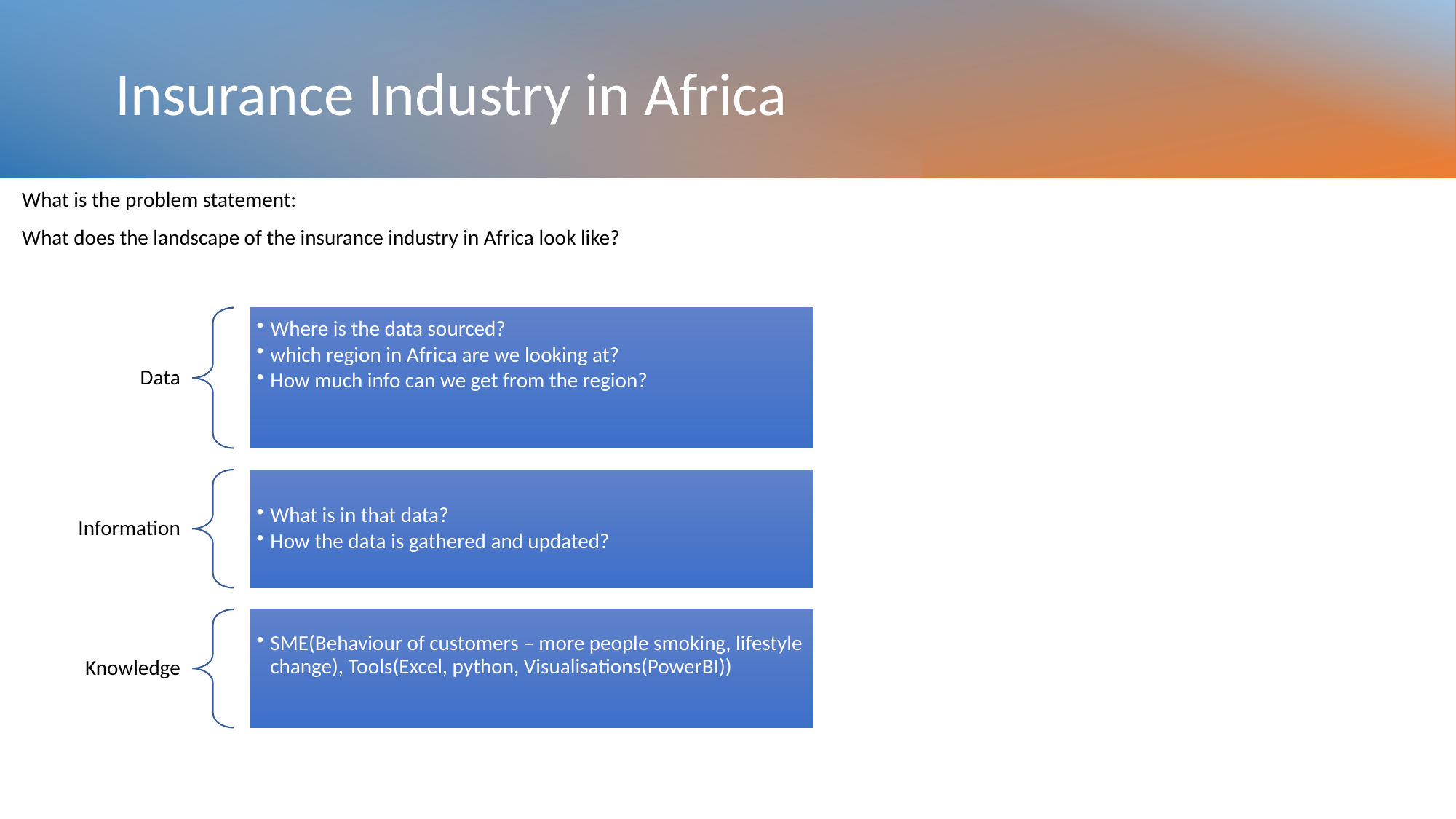

# Insurance Industry in Africa
What is the problem statement:
What does the landscape of the insurance industry in Africa look like?

Data
Where is the data sourced?
which region in Africa are we looking at?
How much info can we get from the region?

Information
What is in that data?
How the data is gathered and updated?
Knowledge
SME(Behaviour of customers – more people smoking, lifestyle change), Tools(Excel, python, Visualisations(PowerBI))